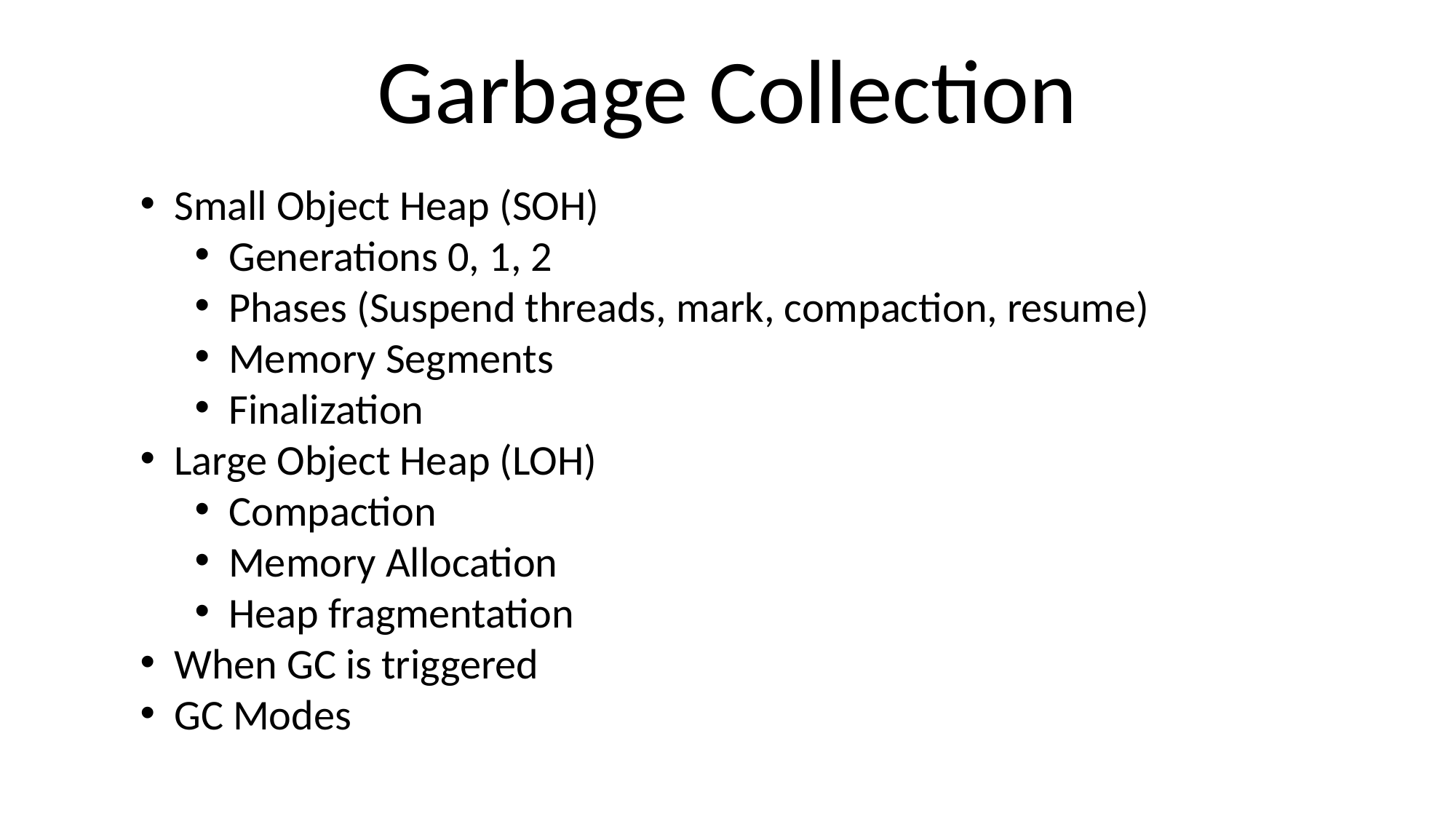

# Garbage Collection
Small Object Heap (SOH)
Generations 0, 1, 2
Phases (Suspend threads, mark, compaction, resume)
Memory Segments
Finalization
Large Object Heap (LOH)
Compaction
Memory Allocation
Heap fragmentation
When GC is triggered
GC Modes